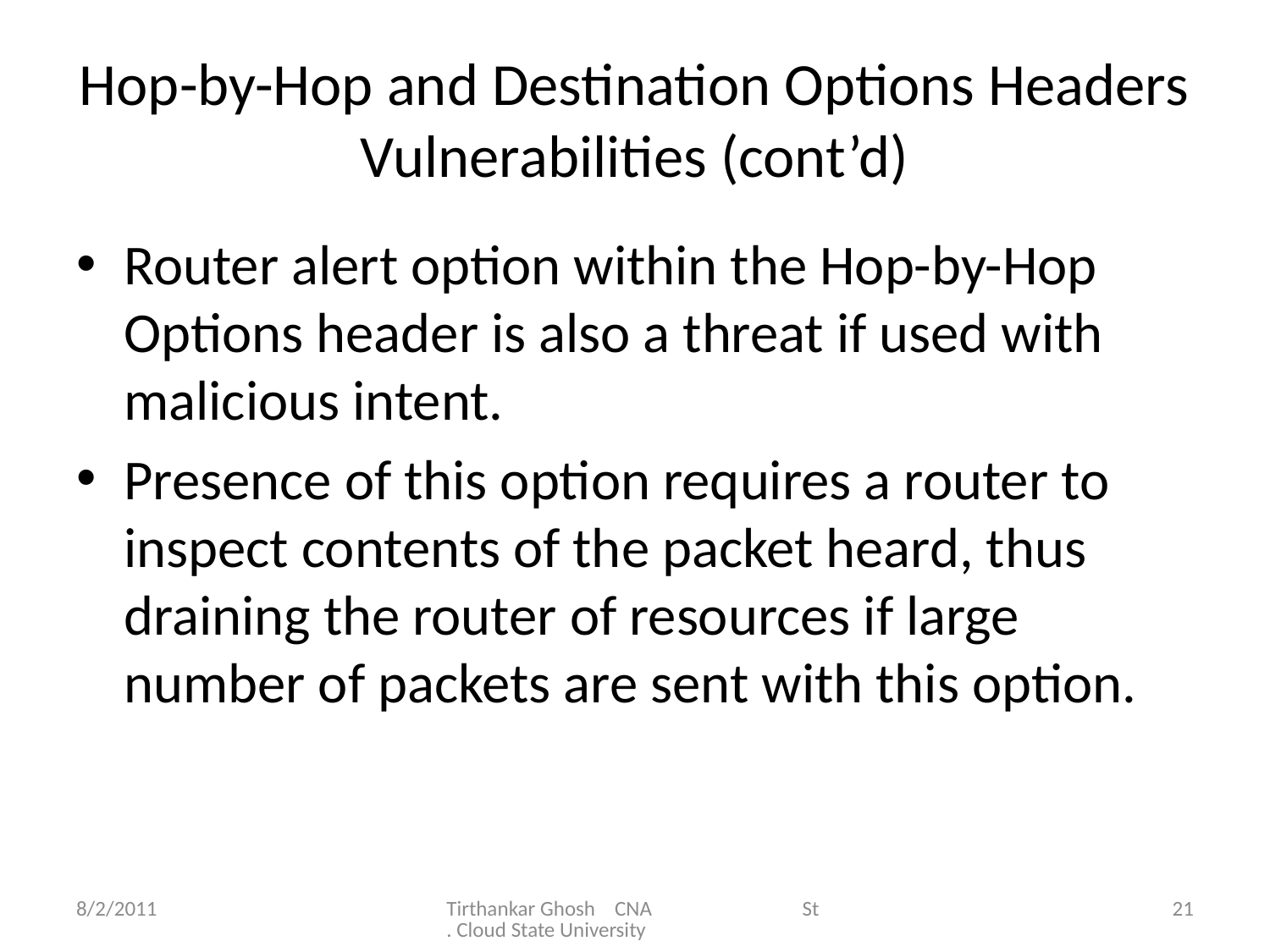

# Hop-by-Hop and Destination Options Headers Vulnerabilities (cont’d)
Router alert option within the Hop-by-Hop Options header is also a threat if used with malicious intent.
Presence of this option requires a router to inspect contents of the packet heard, thus draining the router of resources if large number of packets are sent with this option.

8/2/2011
Tirthankar Ghosh    CNA                               St. Cloud State University
21